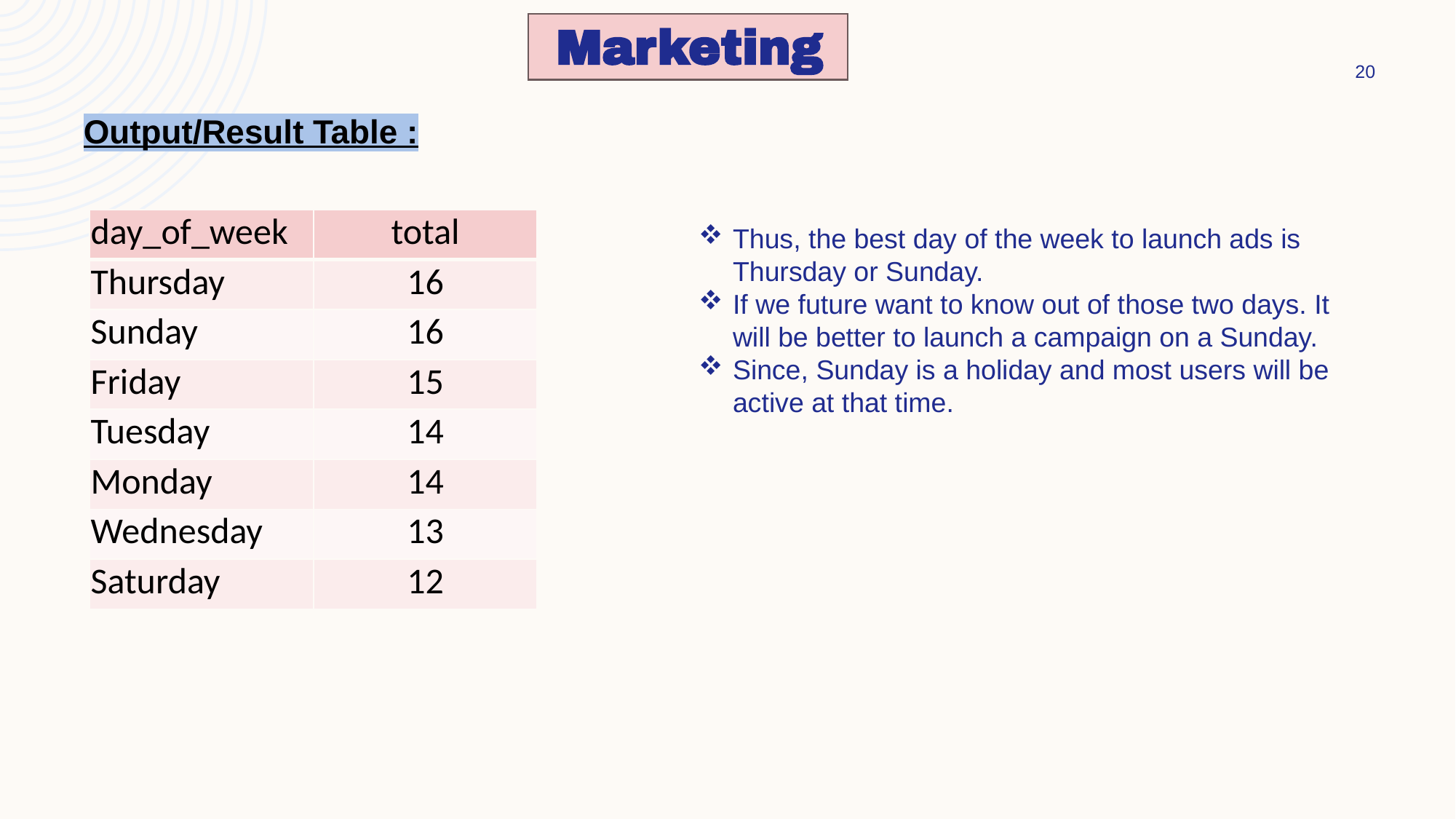

Marketing
20
Output/Result Table :

| day\_of\_week | total |
| --- | --- |
| Thursday | 16 |
| Sunday | 16 |
| Friday | 15 |
| Tuesday | 14 |
| Monday | 14 |
| Wednesday | 13 |
| Saturday | 12 |
Thus, the best day of the week to launch ads is Thursday or Sunday.
If we future want to know out of those two days. It will be better to launch a campaign on a Sunday.
Since, Sunday is a holiday and most users will be active at that time.